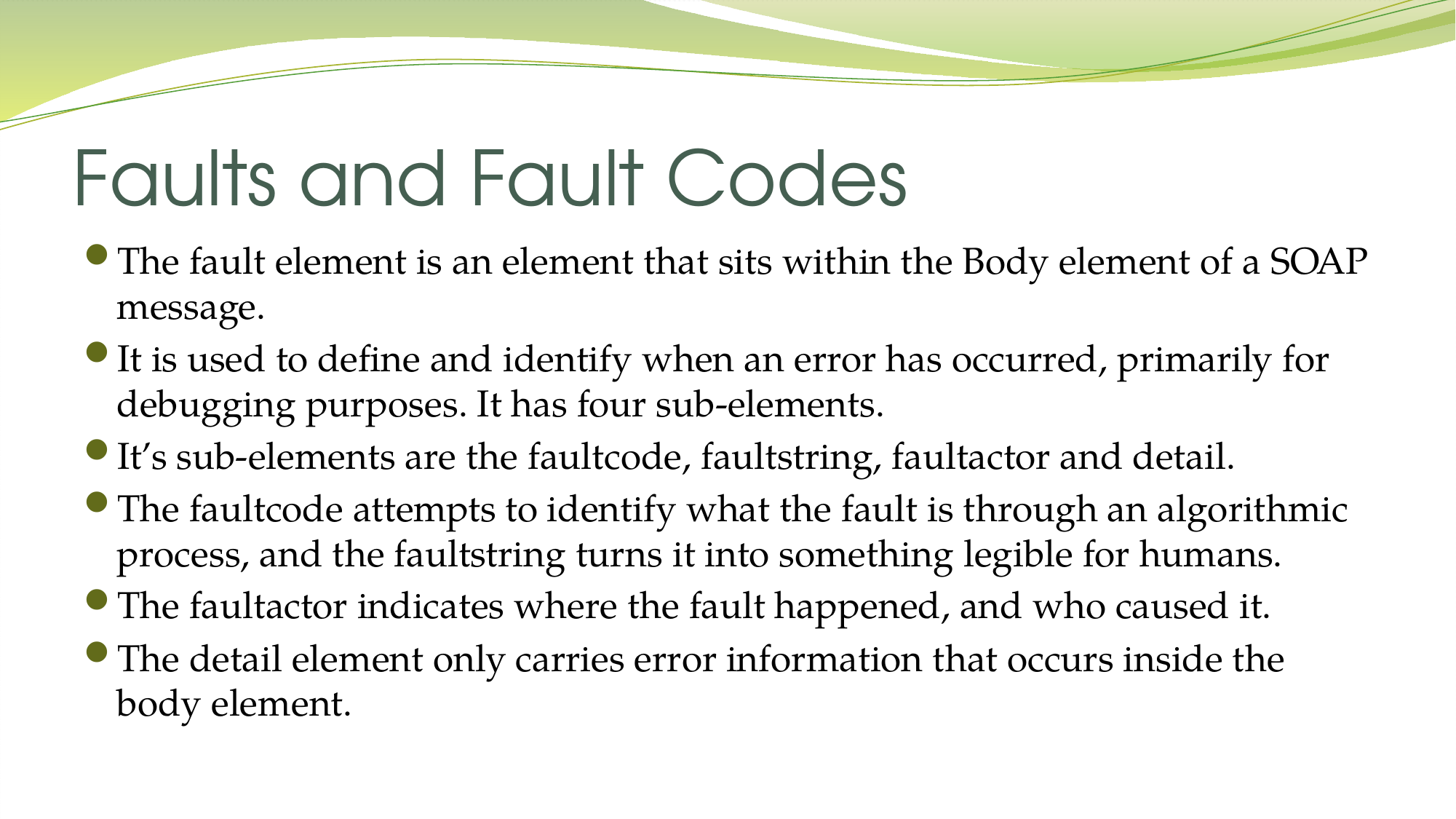

# Faults and Fault Codes
The fault element is an element that sits within the Body element of a SOAP message.
It is used to define and identify when an error has occurred, primarily for debugging purposes. It has four sub-elements.
It’s sub-elements are the faultcode, faultstring, faultactor and detail.
The faultcode attempts to identify what the fault is through an algorithmic process, and the faultstring turns it into something legible for humans.
The faultactor indicates where the fault happened, and who caused it.
The detail element only carries error information that occurs inside the body element.